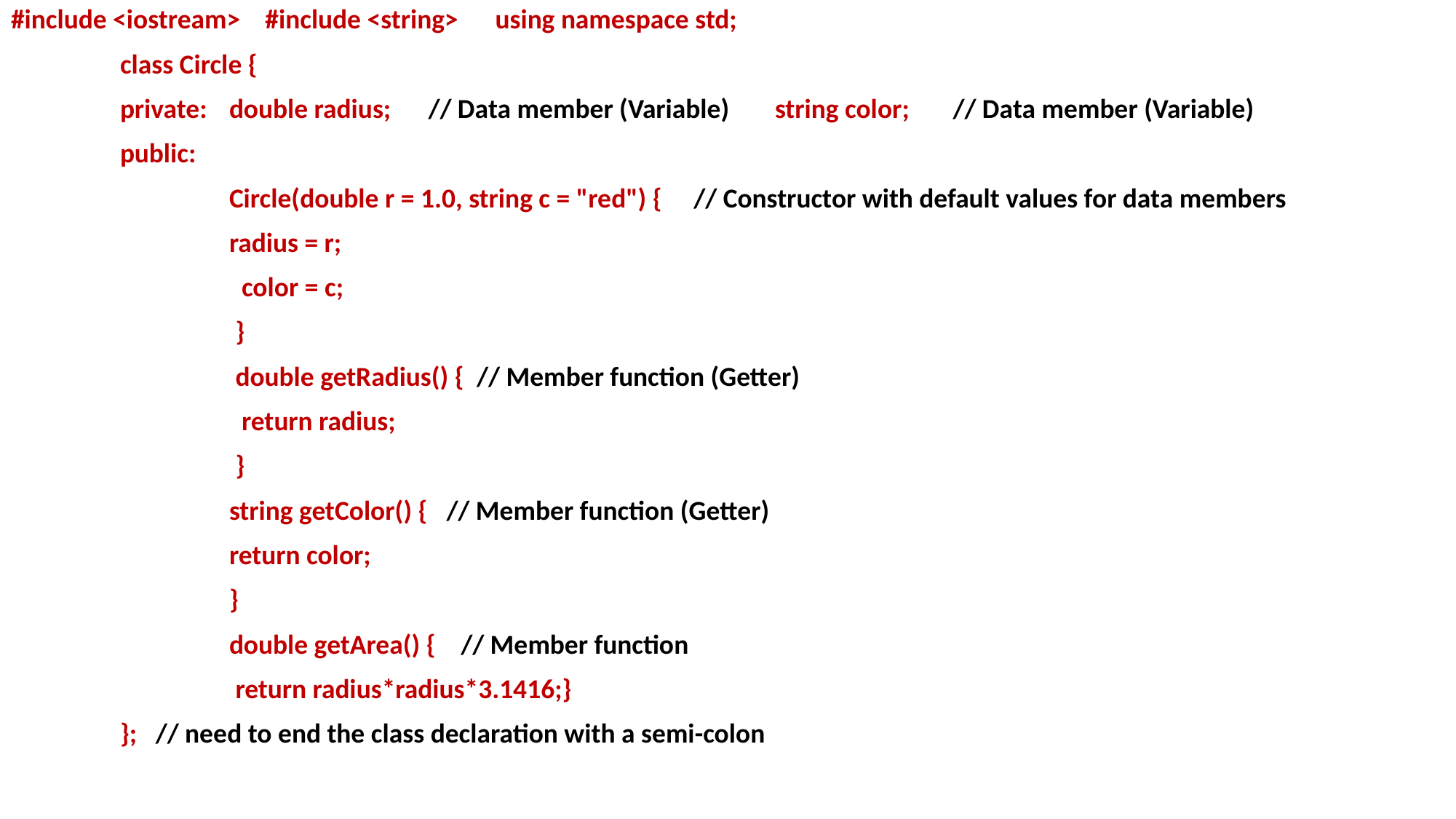

#include <iostream>    #include <string>      using namespace std;
	class Circle {
	private:  	double radius;      // Data member (Variable)   	string color;       // Data member (Variable)
 	public:
		Circle(double r = 1.0, string c = "red") {     // Constructor with default values for data members
      		radius = r;
    		  color = c;
  		 }
   		 double getRadius() {  // Member function (Getter)
    		  return radius;
  		 }
    		string getColor() {   // Member function (Getter)
      		return color;
   		}
    		double getArea() {    // Member function
     		 return radius*radius*3.1416;}
	};   // need to end the class declaration with a semi-colon